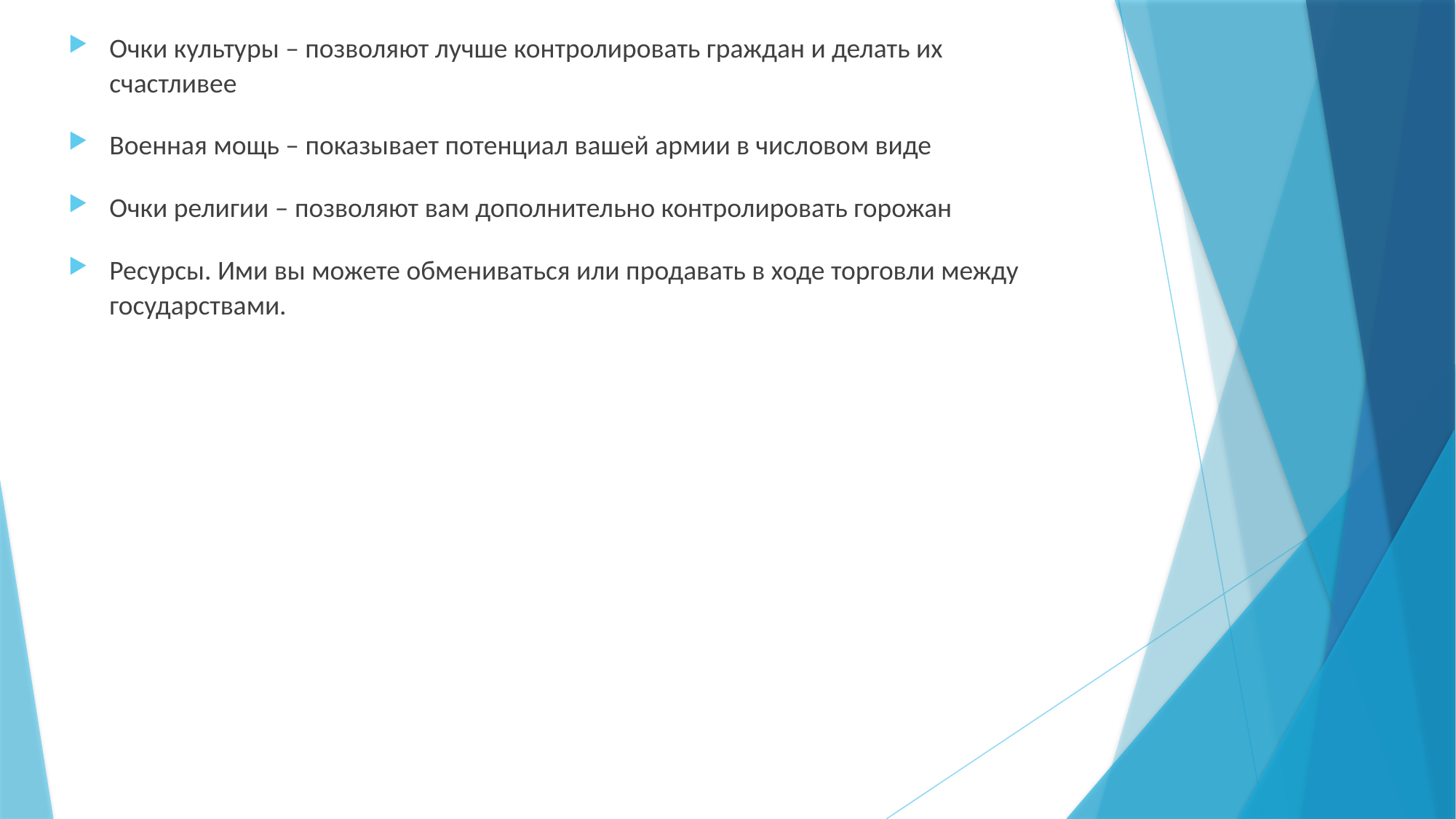

Очки культуры – позволяют лучше контролировать граждан и делать их счастливее
Военная мощь – показывает потенциал вашей армии в числовом виде
Очки религии – позволяют вам дополнительно контролировать горожан
Ресурсы. Ими вы можете обмениваться или продавать в ходе торговли между государствами.